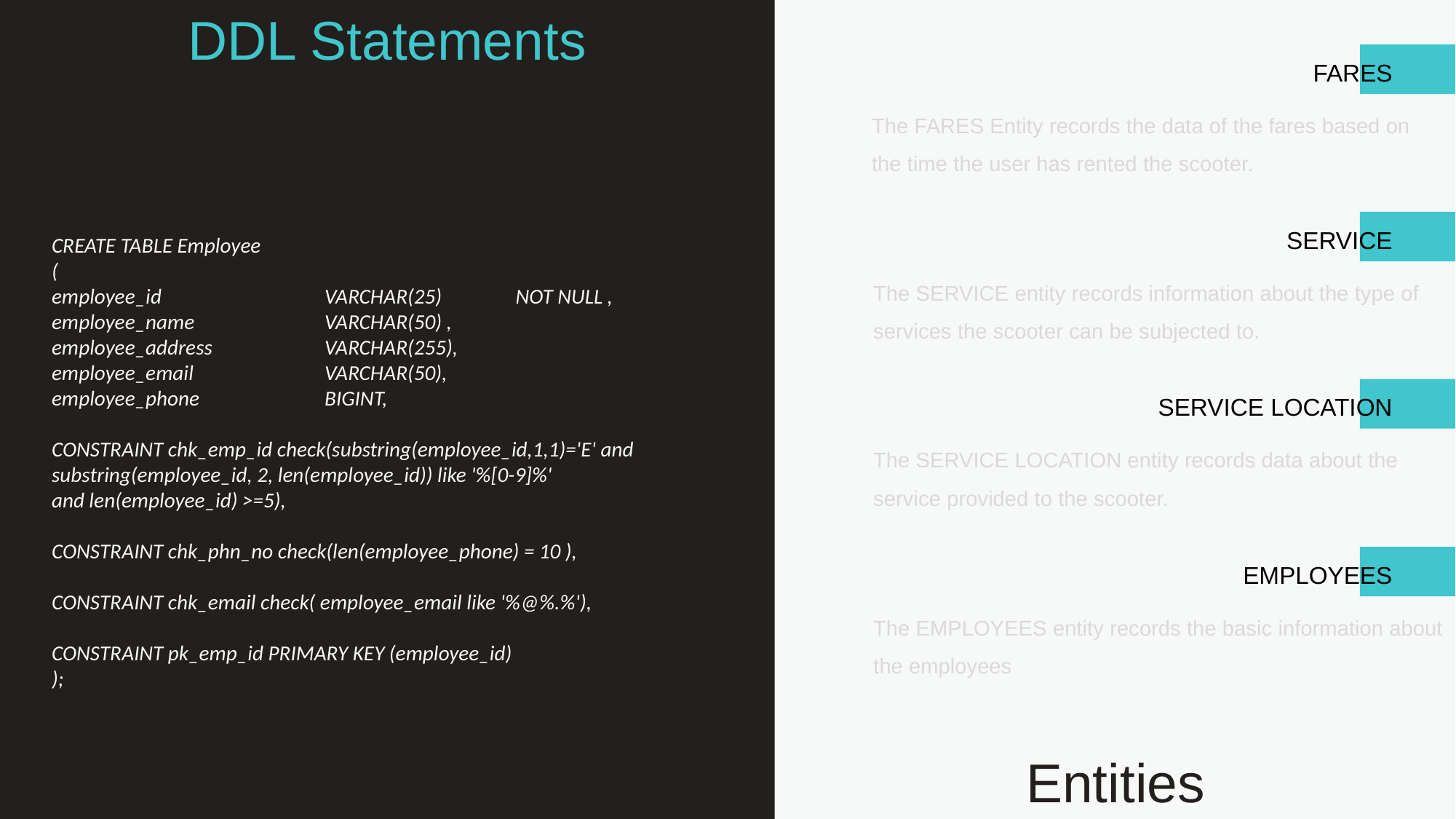

DDL Statements

FARES
The FARES Entity records the data of the fares based on the time the user has rented the scooter.

SERVICE
CREATE TABLE Employee
(
employee_id 	VARCHAR(25) 	NOT NULL ,
employee_name 	VARCHAR(50) ,
employee_address 	VARCHAR(255),
employee_email 	VARCHAR(50),
employee_phone 	BIGINT,

CONSTRAINT chk_emp_id check(substring(employee_id,1,1)='E' and substring(employee_id, 2, len(employee_id)) like '%[0-9]%'
and len(employee_id) >=5),

CONSTRAINT chk_phn_no check(len(employee_phone) = 10 ),

CONSTRAINT chk_email check( employee_email like '%@%.%'),

CONSTRAINT pk_emp_id PRIMARY KEY (employee_id)
);
The SERVICE entity records information about the type of services the scooter can be subjected to.

SERVICE LOCATION

The SERVICE LOCATION entity records data about the service provided to the scooter.

EMPLOYEES
The EMPLOYEES entity records the basic information about the employees
Entities